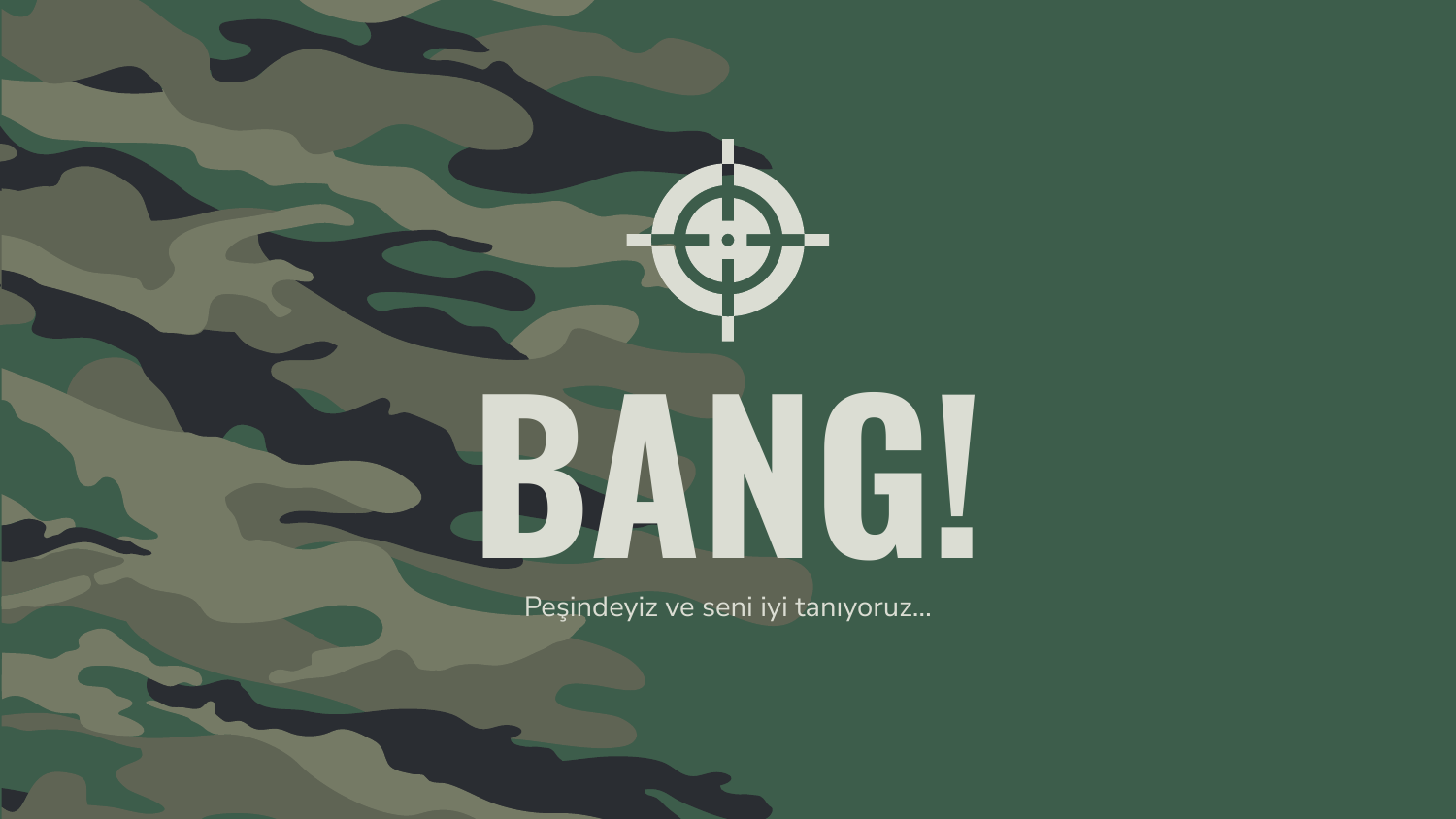

# BANG!
Peşindeyiz ve seni iyi tanıyoruz…